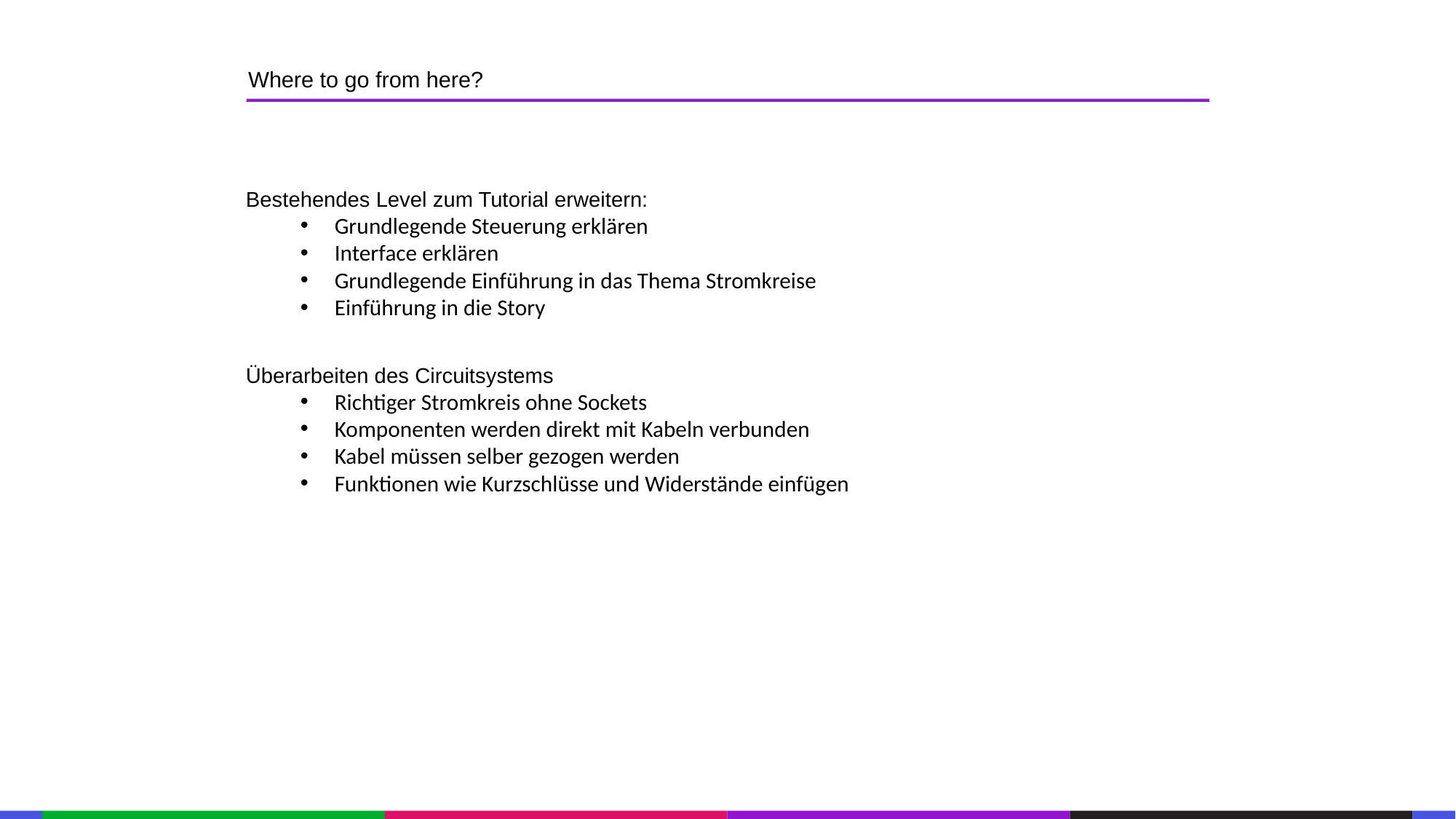

67
Where to go from here?
53

21
53
Bestehendes Level zum Tutorial erweitern:
Grundlegende Steuerung erklären
Interface erklären
Grundlegende Einführung in das Thema Stromkreise
Einführung in die Story

Überarbeiten des Circuitsystems
Richtiger Stromkreis ohne Sockets
Komponenten werden direkt mit Kabeln verbunden
Kabel müssen selber gezogen werden
Funktionen wie Kurzschlüsse und Widerstände einfügen
21
53
21
53
21
53
21
53
21
53
21
53
21
53

133
21
133
21
133
21
133
21
133
21
133